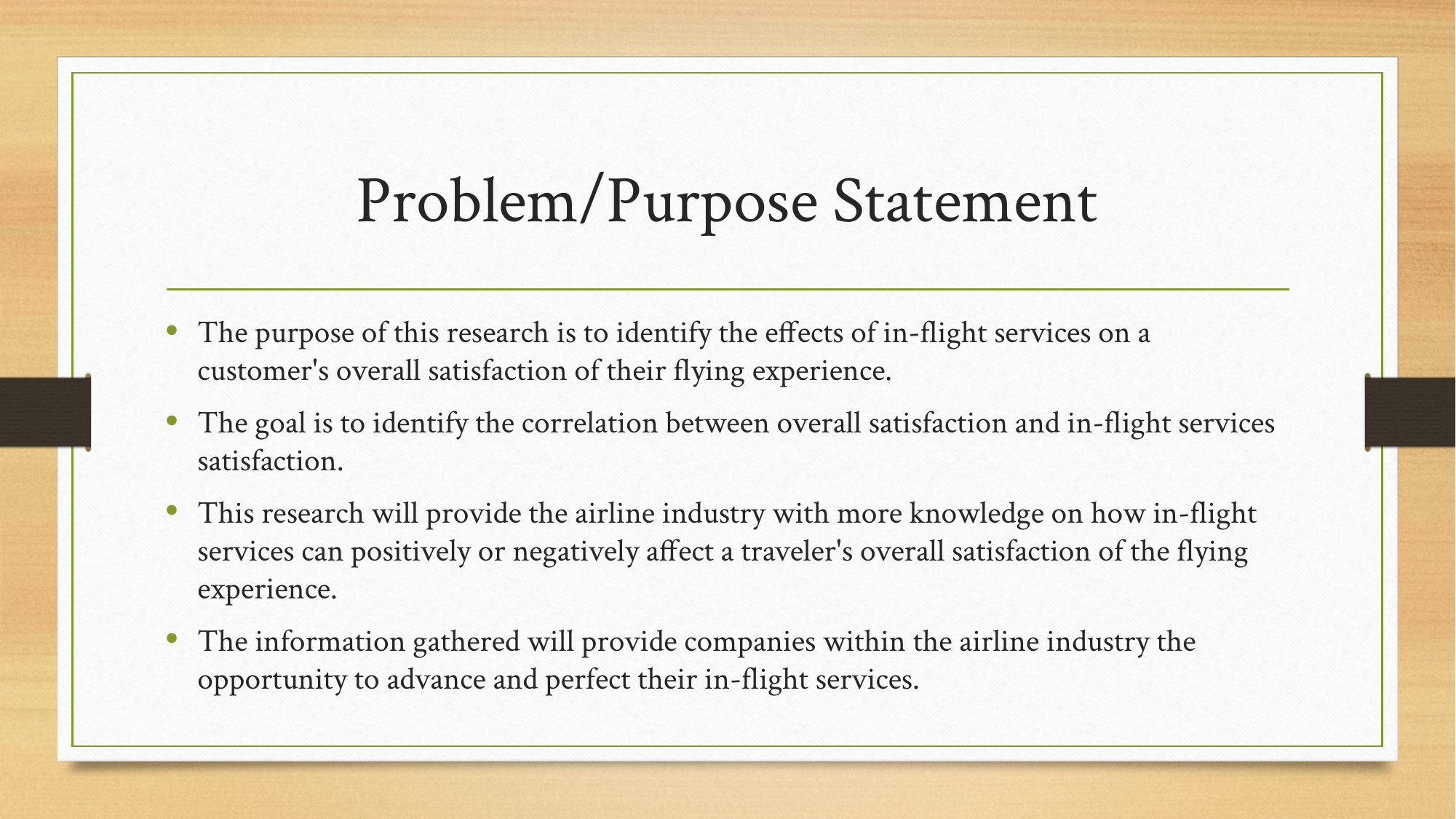

# Problem/Purpose Statement
The purpose of this research is to identify the effects of in-flight services on a customer's overall satisfaction of their flying experience.
The goal is to identify the correlation between overall satisfaction and in-flight services satisfaction.
This research will provide the airline industry with more knowledge on how in-flight services can positively or negatively affect a traveler's overall satisfaction of the flying experience.
The information gathered will provide companies within the airline industry the opportunity to advance and perfect their in-flight services.